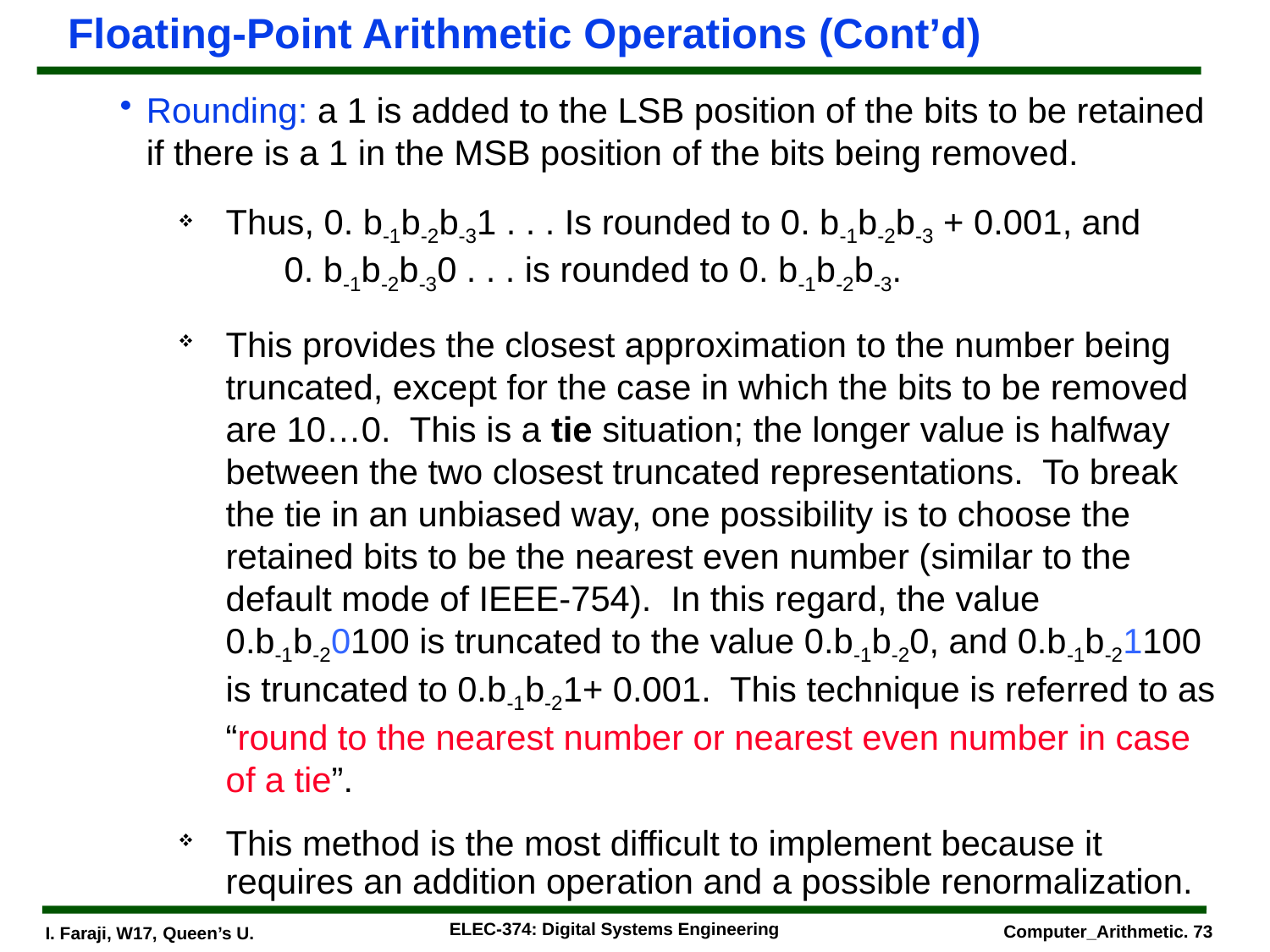

# Floating-Point Arithmetic Operations (Cont’d)
Rounding: a 1 is added to the LSB position of the bits to be retained if there is a 1 in the MSB position of the bits being removed.
Thus, 0. b-1b-2b-31 . . . Is rounded to 0. b-1b-2b-3 + 0.001, and               0. b-1b-2b-30 . . . is rounded to 0. b-1b-2b-3.
This provides the closest approximation to the number being truncated, except for the case in which the bits to be removed are 10…0.  This is a tie situation; the longer value is halfway between the two closest truncated representations.  To break the tie in an unbiased way, one possibility is to choose the retained bits to be the nearest even number (similar to the default mode of IEEE-754).  In this regard, the value              0.b-1b-20100 is truncated to the value 0.b-1b-20, and 0.b-1b-21100 is truncated to 0.b-1b-21+ 0.001.  This technique is referred to as “round to the nearest number or nearest even number in case of a tie”.
This method is the most difficult to implement because it requires an addition operation and a possible renormalization.
ELEC-374: Digital Systems Engineering